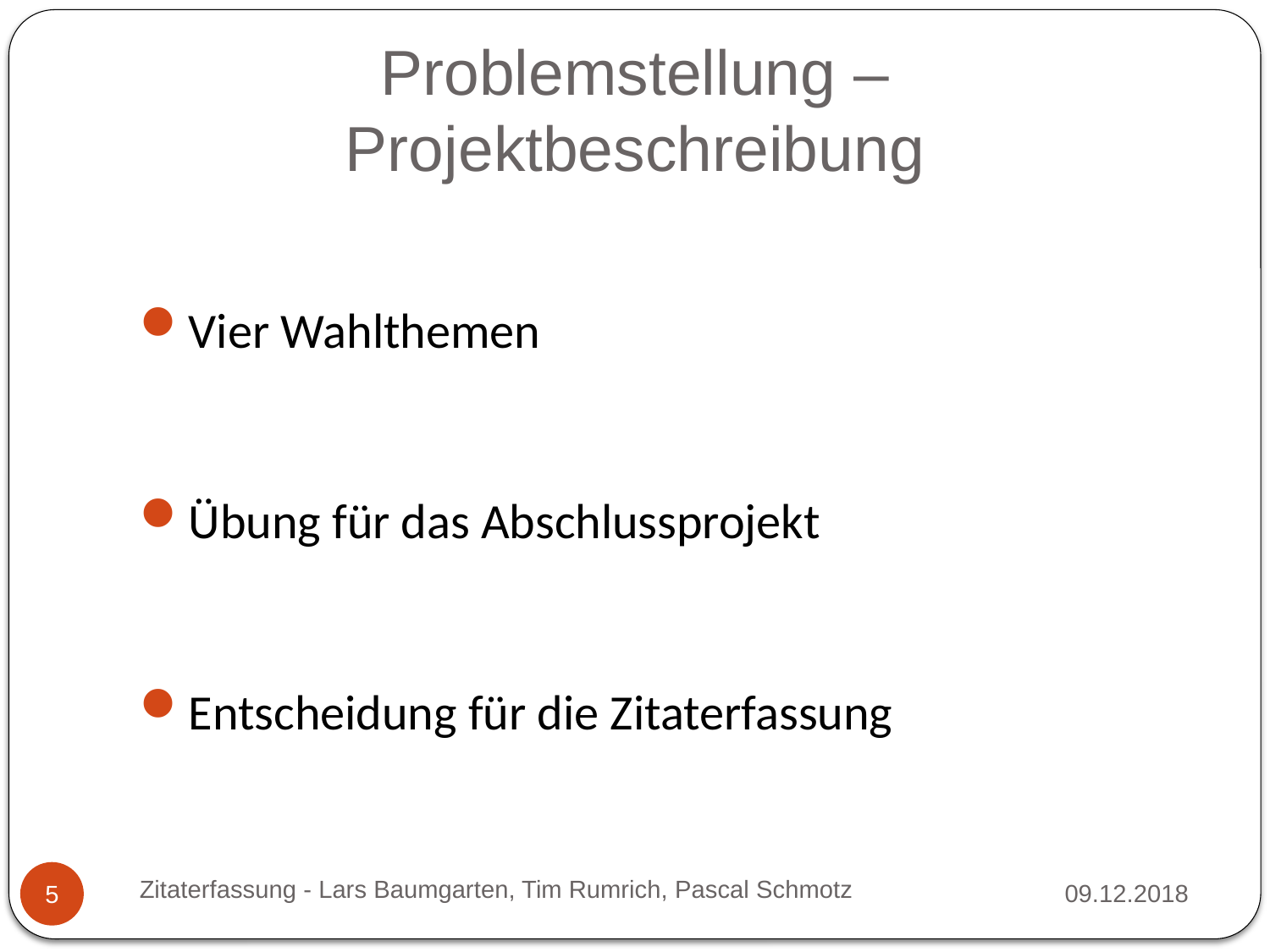

# Problemstellung – Projektbeschreibung

Vier Wahlthemen

Übung für das Abschlussprojekt

Entscheidung für die Zitaterfassung

Zitaterfassung - Lars Baumgarten, Tim Rumrich, Pascal Schmotz
09.12.2018
5